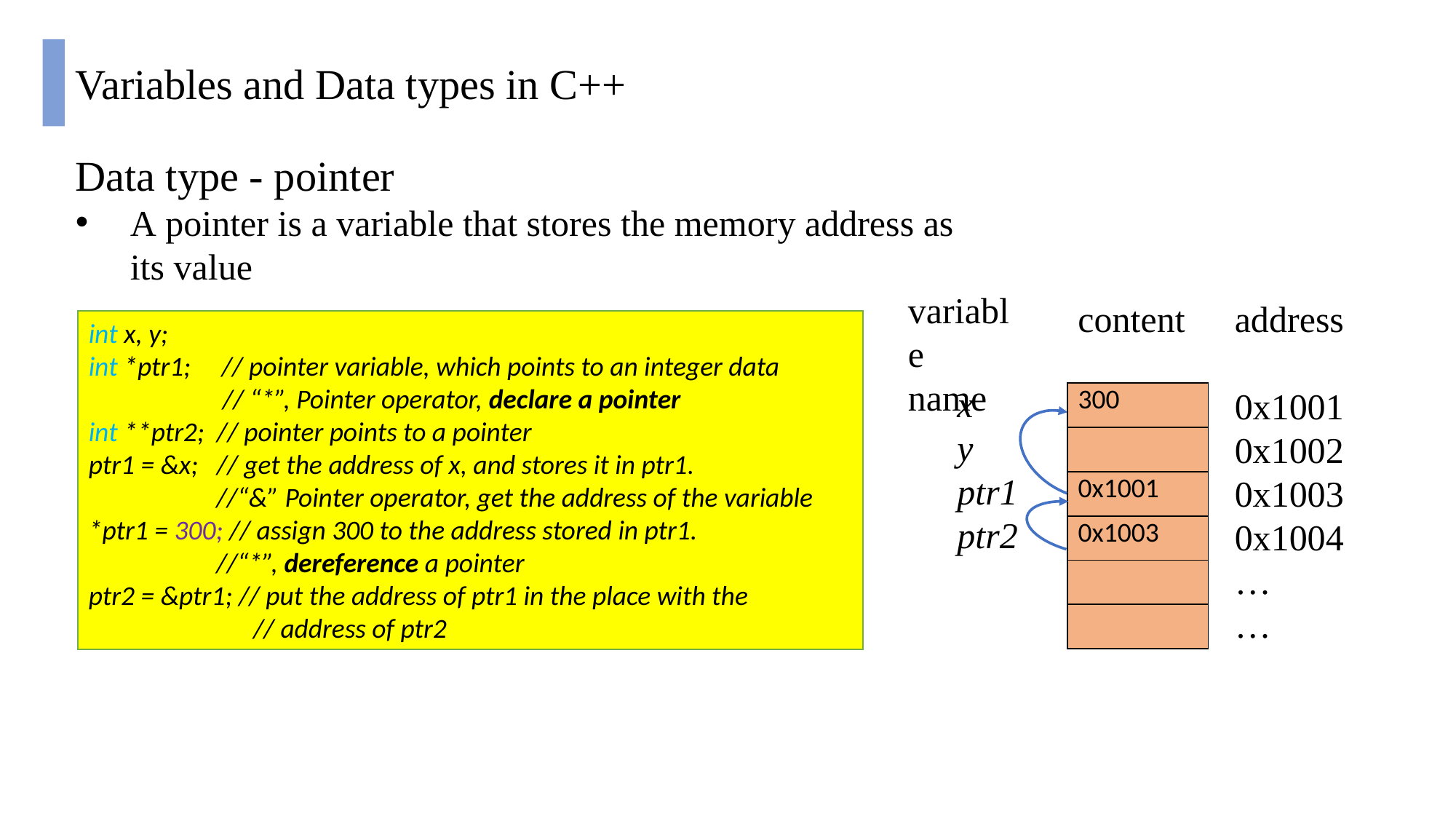

Variables and Data types in C++
Data type - pointer
A pointer is a variable that stores the memory address as its value
variable
name
address

0x1001
0x1002
0x1003
0x1004
…
…
content
int x, y;
int *ptr1;     // pointer variable, which points to an integer data
	    // “*”, Pointer operator, declare a pointer
int **ptr2;  // pointer points to a pointer
ptr1 = &x;   // get the address of x, and stores it in ptr1.
	   //“&” Pointer operator, get the address of the variable
*ptr1 = 300; // assign 300 to the address stored in ptr1.
	   //“*”, dereference a pointer
ptr2 = &ptr1; // put the address of ptr1 in the place with the 	         // address of ptr2
x
y
ptr1
ptr2

| 300 |
| --- |
|  |
| 0x1001 |
| 0x1003 |
|  |
|  |